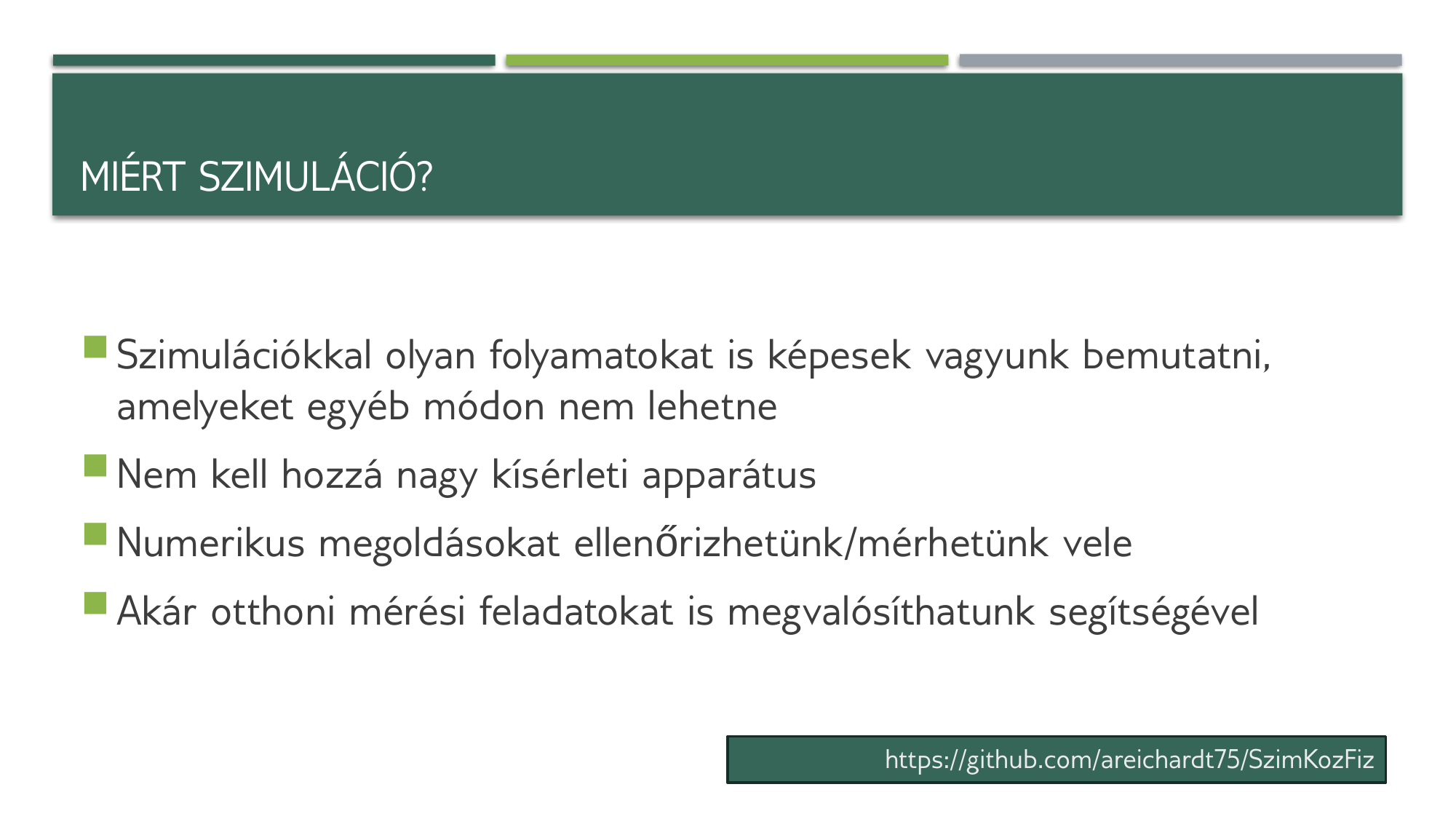

# Miért szimuláció?
Szimulációkkal olyan folyamatokat is képesek vagyunk bemutatni, amelyeket egyéb módon nem lehetne
Nem kell hozzá nagy kísérleti apparátus
Numerikus megoldásokat ellenőrizhetünk/mérhetünk vele
Akár otthoni mérési feladatokat is megvalósíthatunk segítségével

https://github.com/areichardt75/SzimKozFiz